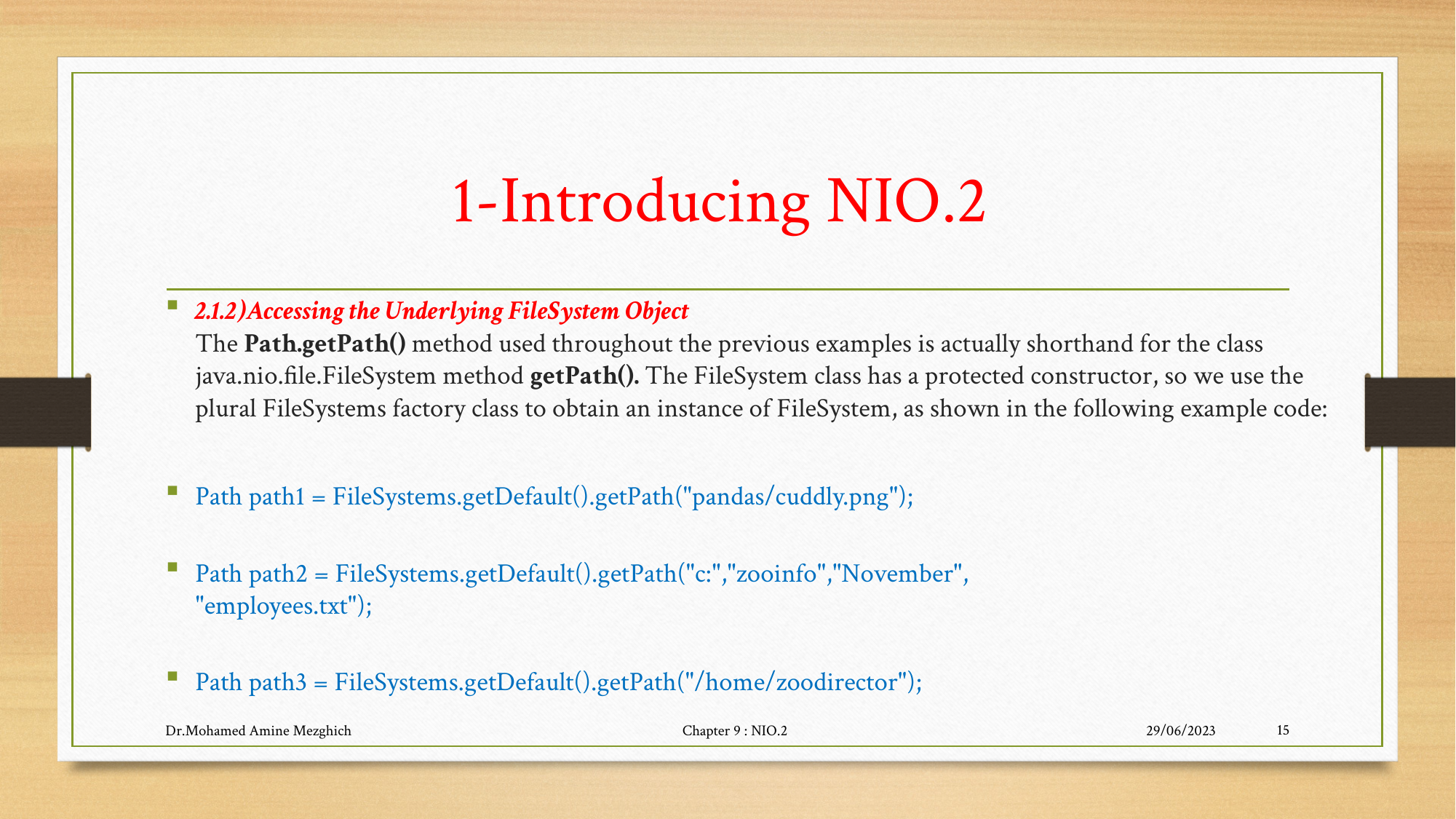

# 1-Introducing NIO.2
2.1.2)Accessing the Underlying FileSystem Object
The Path.getPath() method used throughout the previous examples is actually shorthand for the class java.nio.file.FileSystem method getPath(). The FileSystem class has a protected constructor, so we use the plural FileSystems factory class to obtain an instance of FileSystem, as shown in the following example code:

Path path1 = FileSystems.getDefault().getPath("pandas/cuddly.png");
Path path2 = FileSystems.getDefault().getPath("c:","zooinfo","November",
"employees.txt");
Path path3 = FileSystems.getDefault().getPath("/home/zoodirector");
Dr.Mohamed Amine Mezghich                                                                                                Chapter 9 : NIO.2
29/06/2023
15